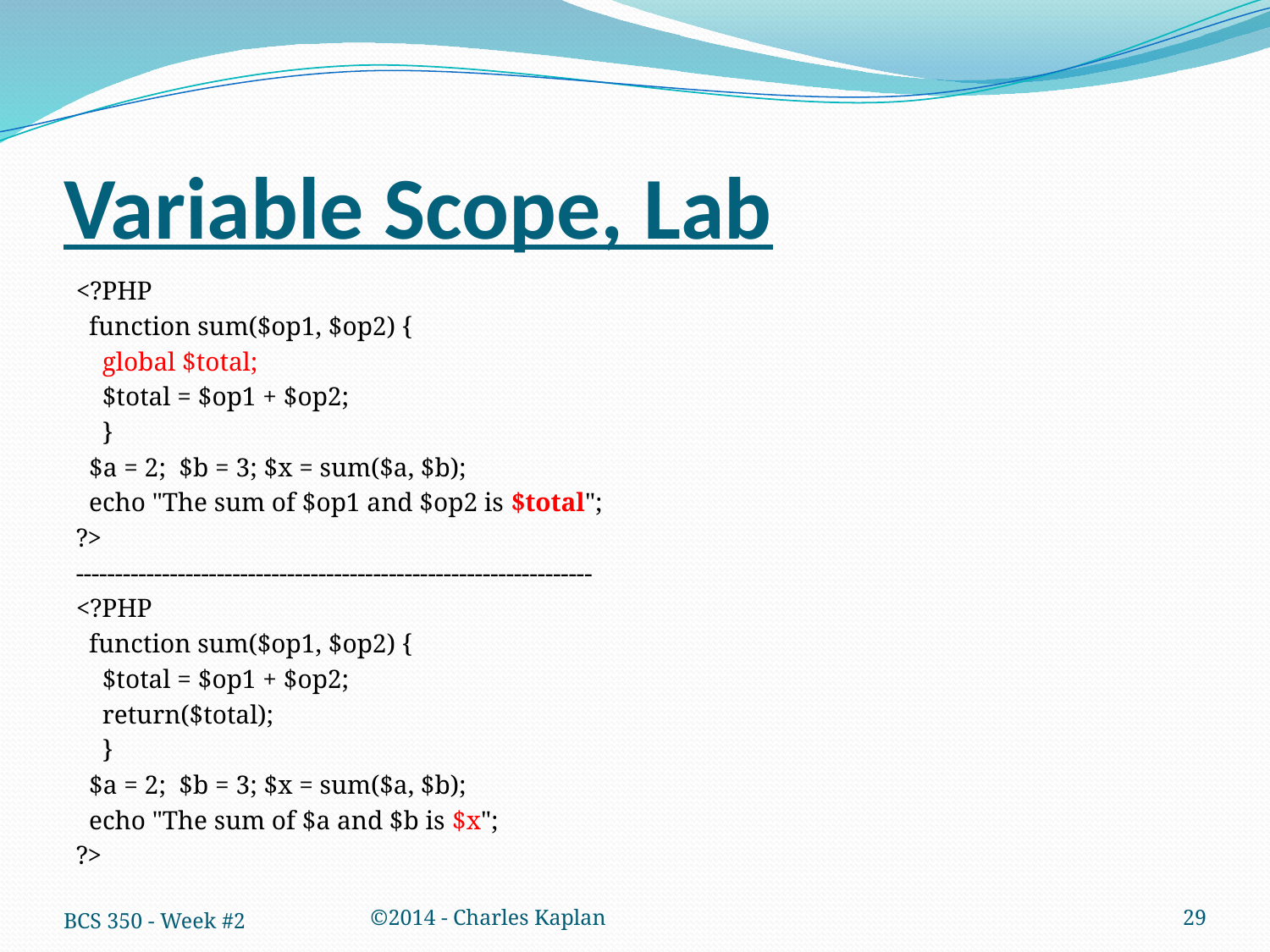

# Variable Scope, Lab
<?PHP
  function sum($op1, $op2) {
    global $total;
    $total = $op1 + $op2;
    }
  $a = 2;  $b = 3; $x = sum($a, $b);
  echo "The sum of $op1 and $op2 is $total";
?>
------------------------------------------------------------------
<?PHP
  function sum($op1, $op2) {
    $total = $op1 + $op2;
    return($total);
    }
  $a = 2;  $b = 3; $x = sum($a, $b);
  echo "The sum of $a and $b is $x";
?>

BCS 350 - Week #2
©2014 - Charles Kaplan
29